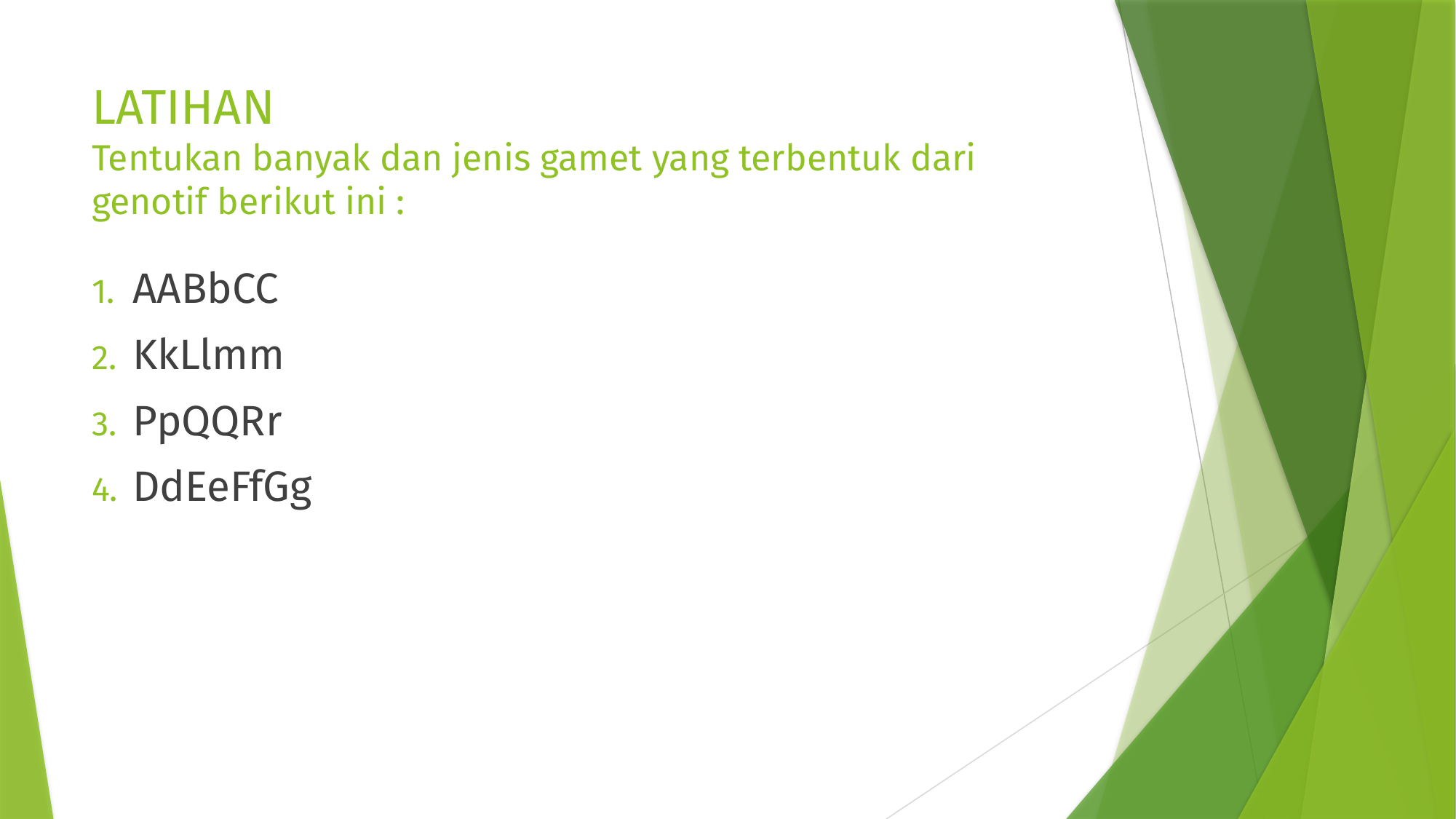

# LATIHAN Tentukan banyak dan jenis gamet yang terbentuk dari genotif berikut ini :
AABbCC
KkLlmm
PpQQRr
DdEeFfGg